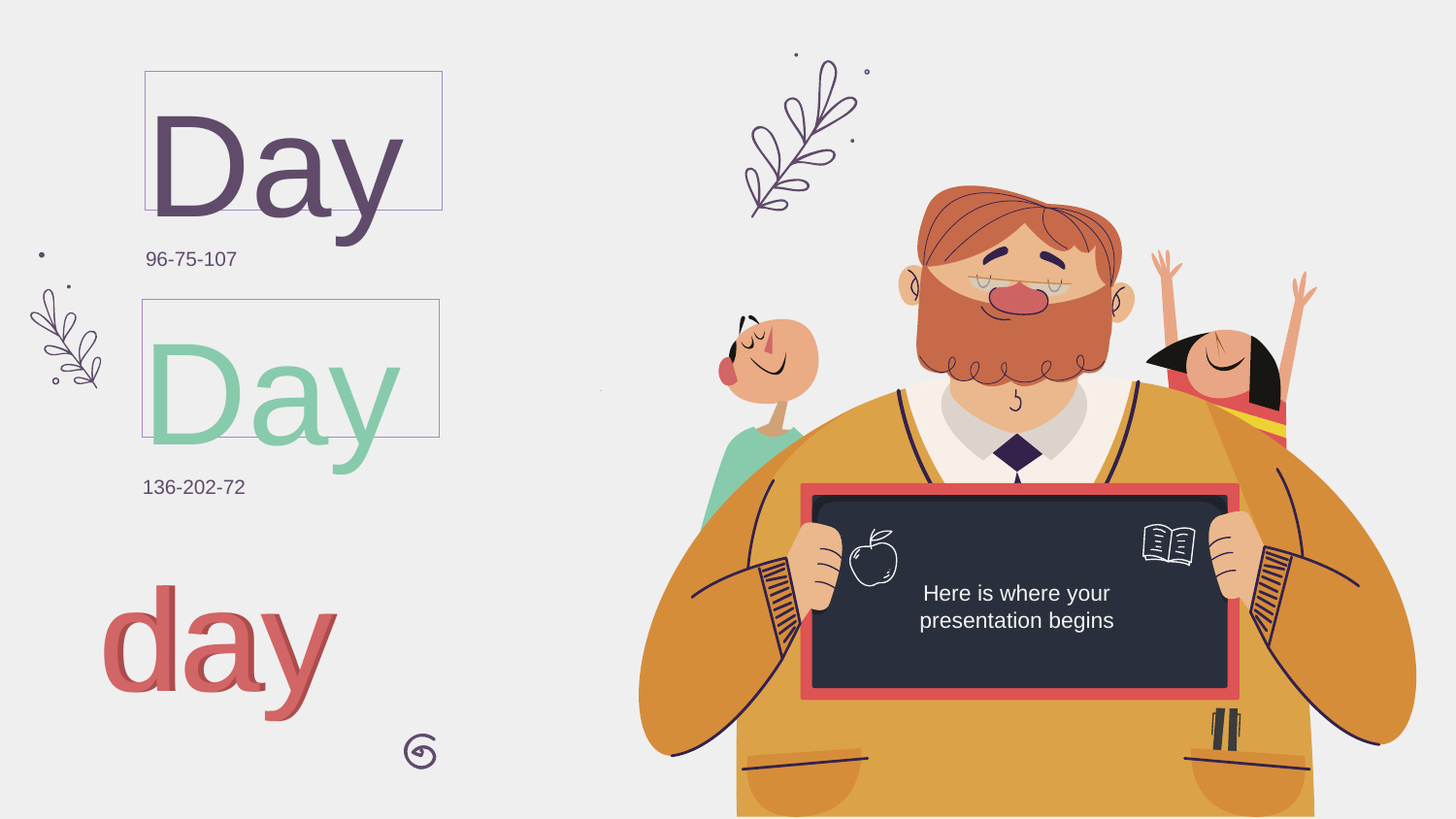

Day 96-75-107

Day 136-202-72

day
day
# World’s teacher day
Here is where your presentation begins